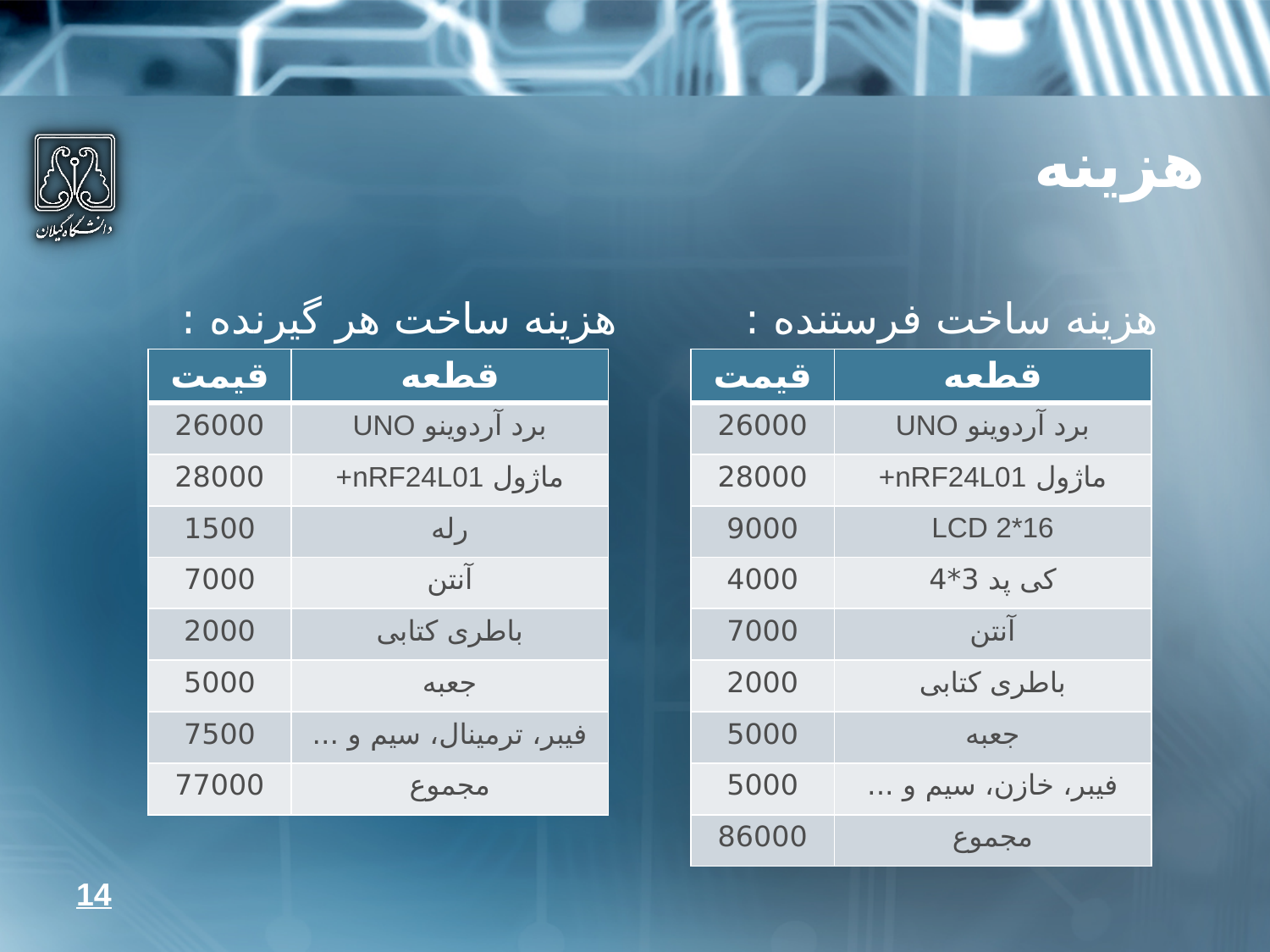

# هزینه
هزینه ساخت هر گیرنده :
هزینه ساخت فرستنده :
| قیمت | قطعه |
| --- | --- |
| 26000 | برد آردوینو UNO |
| 28000 | ماژول nRF24L01+ |
| 1500 | رله |
| 7000 | آنتن |
| 2000 | باطری کتابی |
| 5000 | جعبه |
| 7500 | فیبر، ترمینال، سیم و ... |
| 77000 | مجموع |
| قیمت | قطعه |
| --- | --- |
| 26000 | برد آردوینو UNO |
| 28000 | ماژول nRF24L01+ |
| 9000 | LCD 2\*16 |
| 4000 | کی پد 3\*4 |
| 7000 | آنتن |
| 2000 | باطری کتابی |
| 5000 | جعبه |
| 5000 | فیبر، خازن، سیم و ... |
| 86000 | مجموع |
14